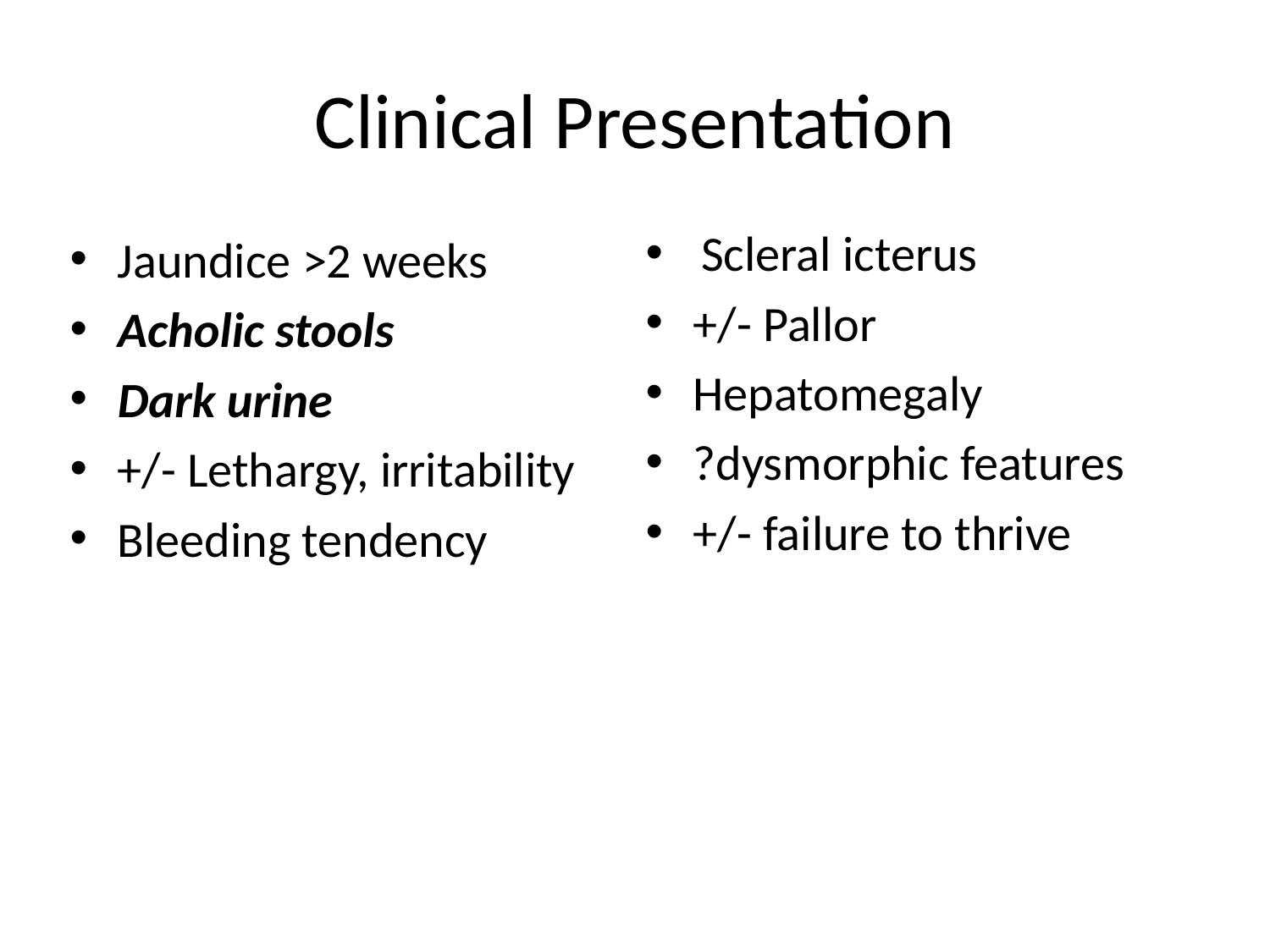

# Clinical Presentation
Jaundice >2 weeks
Acholic stools
Dark urine
+/- Lethargy, irritability
Bleeding tendency
Scleral icterus
+/- Pallor
Hepatomegaly
?dysmorphic features
+/- failure to thrive